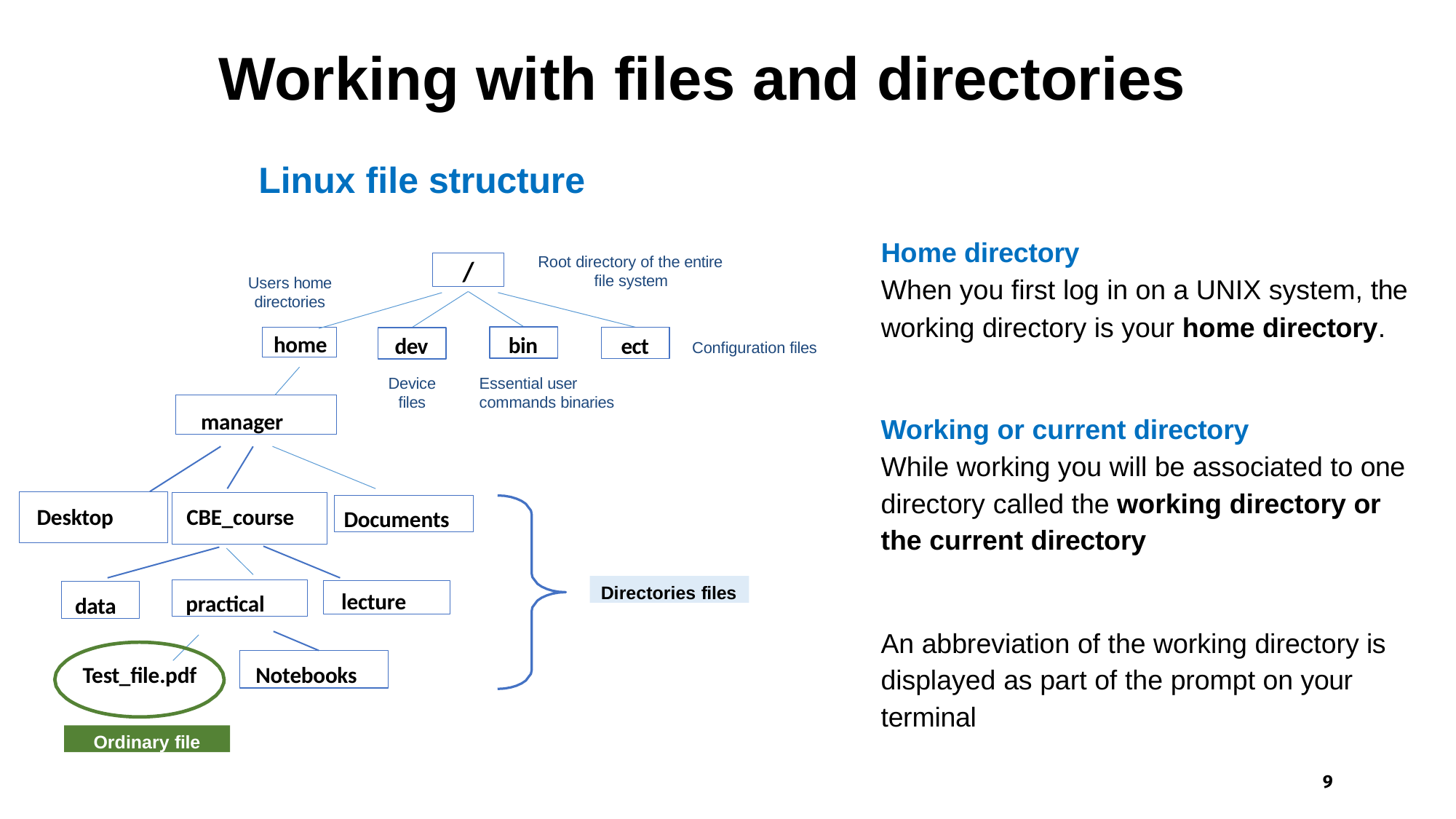

# Working with files and directories
Linux file structure
Home directory
When you first log in on a UNIX system, the
working directory is your home directory.
Root directory of the entire file system
/
Users home directories

bin
ect
home
dev
Configuration files

Device files
Essential user commands binaries
manager
Working or current directory
While working you will be associated to one directory called the working directory or the current directory

Documents

Desktop
CBE_course

Directories files
practical
data
lecture
An abbreviation of the working directory is displayed as part of the prompt on your terminal

Notebooks
Test_file.pdf
Ordinary file
9